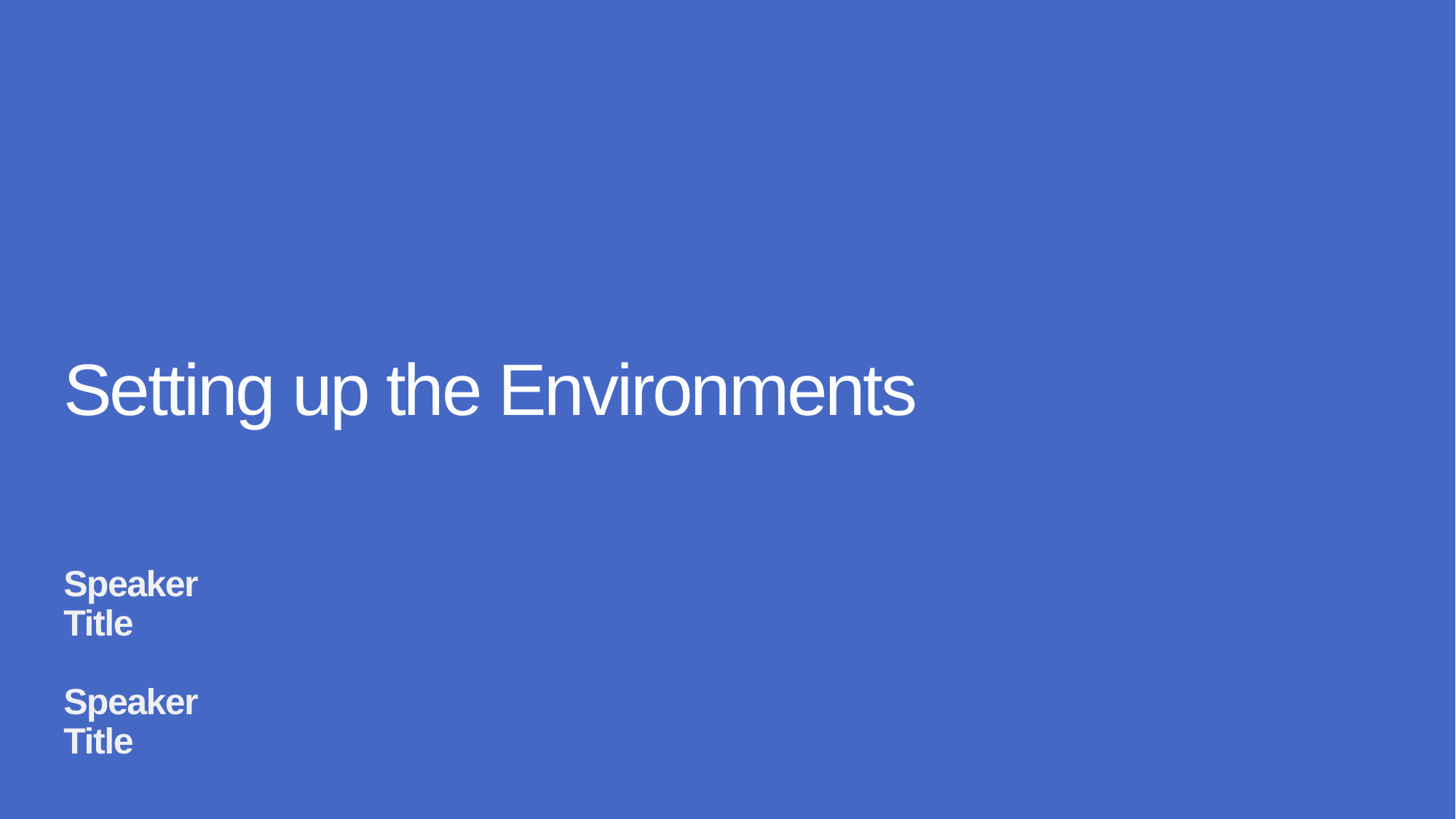

# Setting up the Environments
Speaker
Title

Speaker
Title